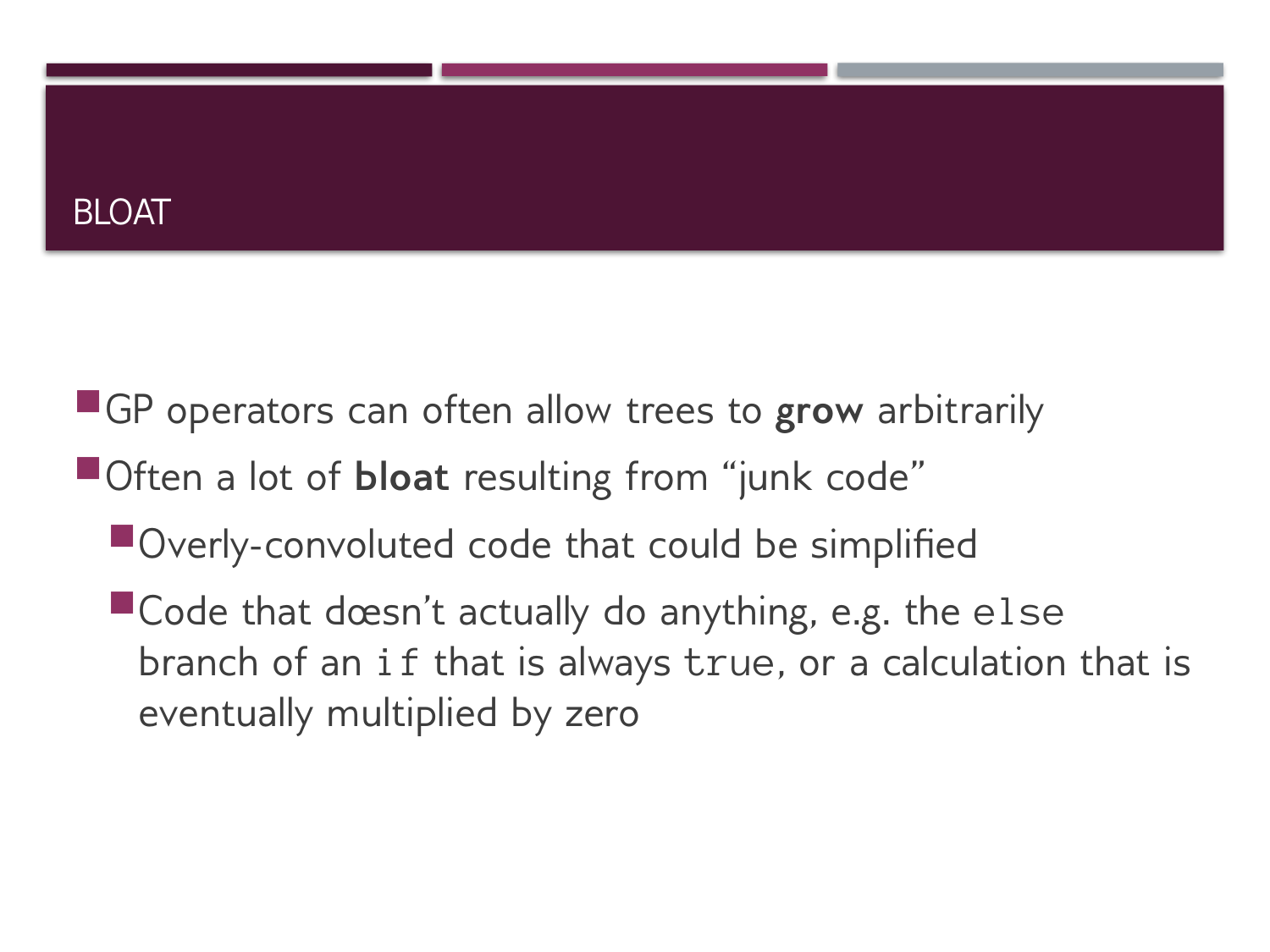

# Bloat
GP operators can often allow trees to grow arbitrarily
Often a lot of bloat resulting from “junk code”
Overly-convoluted code that could be simplified
Code that doesn’t actually do anything, e.g. the else branch of an if that is always true, or a calculation that is eventually multiplied by zero